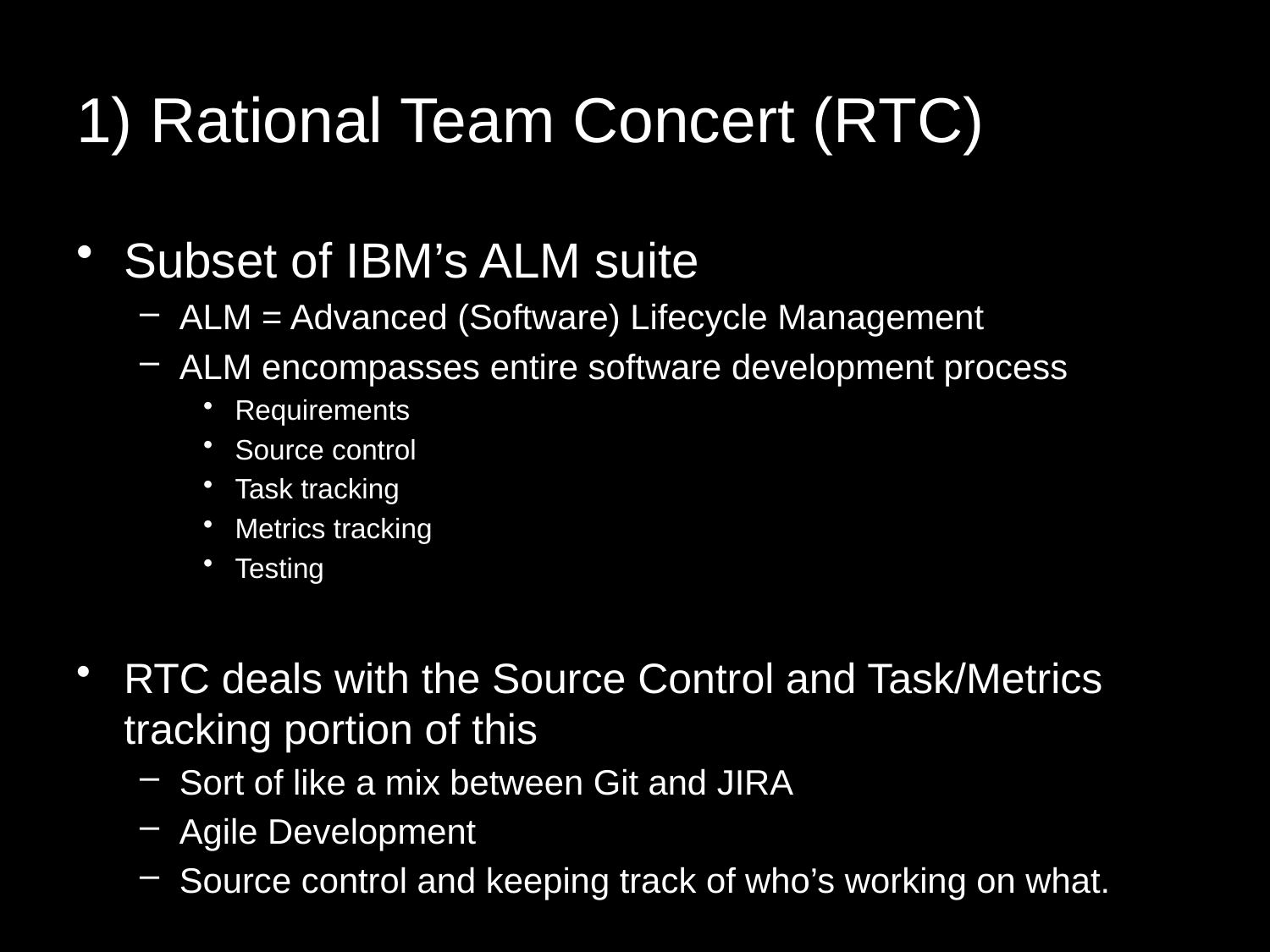

# 1) Rational Team Concert (RTC)
Subset of IBM’s ALM suite
ALM = Advanced (Software) Lifecycle Management
ALM encompasses entire software development process
Requirements
Source control
Task tracking
Metrics tracking
Testing

RTC deals with the Source Control and Task/Metrics tracking portion of this
Sort of like a mix between Git and JIRA
Agile Development
Source control and keeping track of who’s working on what.